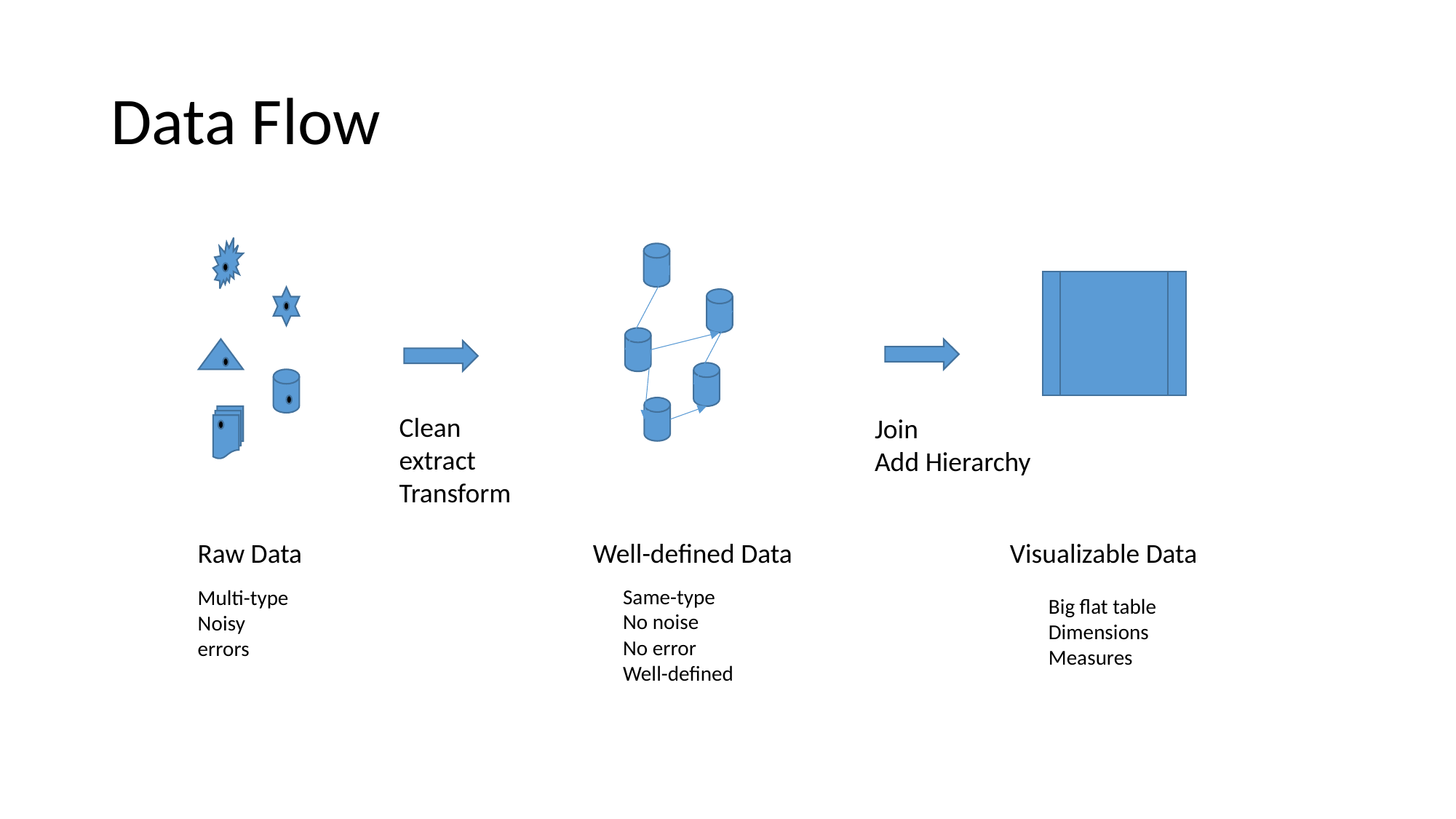

# Data Flow

Clean
extract
Transform

Join
Add Hierarchy

Raw Data
Well-defined Data
Visualizable Data
Same-type
No noise
No error
Well-defined
Multi-type
Noisy
errors
Big flat table
Dimensions
Measures